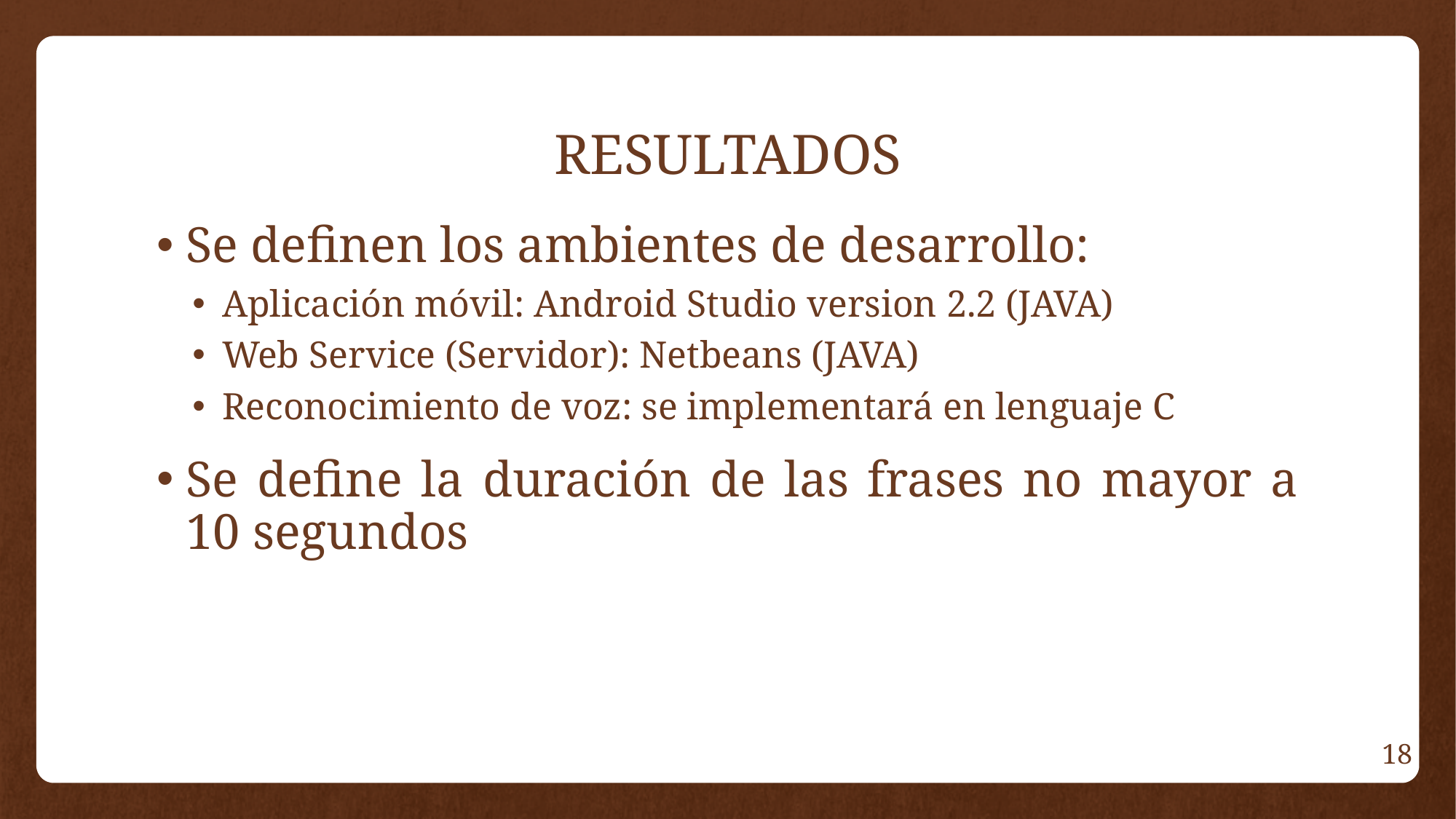

# RESULTADOS
Se definen los ambientes de desarrollo:
Aplicación móvil: Android Studio version 2.2 (JAVA)
Web Service (Servidor): Netbeans (JAVA)
Reconocimiento de voz: se implementará en lenguaje C
Se define la duración de las frases no mayor a 10 segundos
18